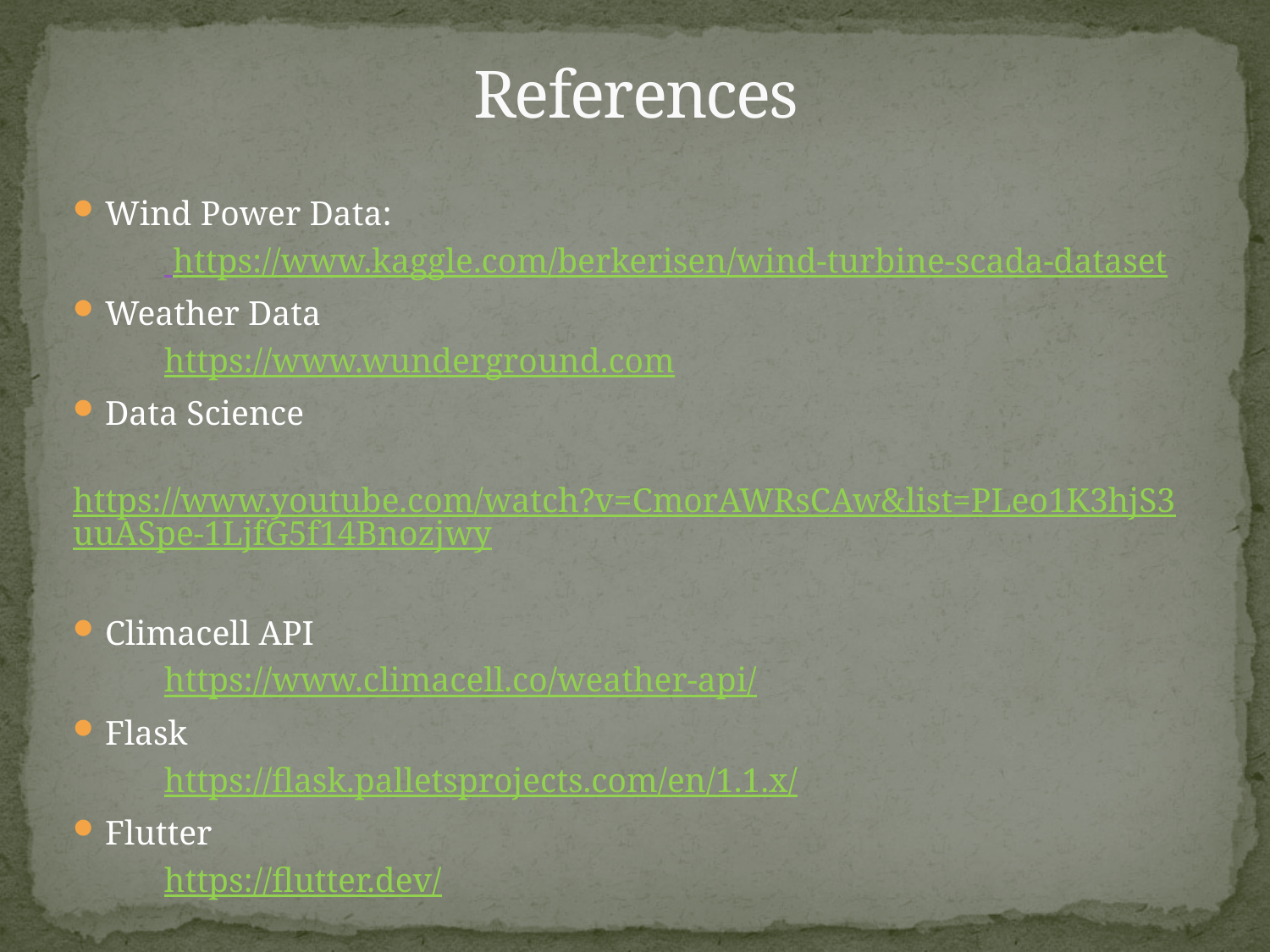

# References
Wind Power Data:
	 https://www.kaggle.com/berkerisen/wind-turbine-scada-dataset
Weather Data
	https://www.wunderground.com
Data Science
	https://www.youtube.com/watch?v=CmorAWRsCAw&list=PLeo1K3hjS3uuASpe-1LjfG5f14Bnozjwy

Climacell API
	https://www.climacell.co/weather-api/
Flask
	https://flask.palletsprojects.com/en/1.1.x/
Flutter
	https://flutter.dev/